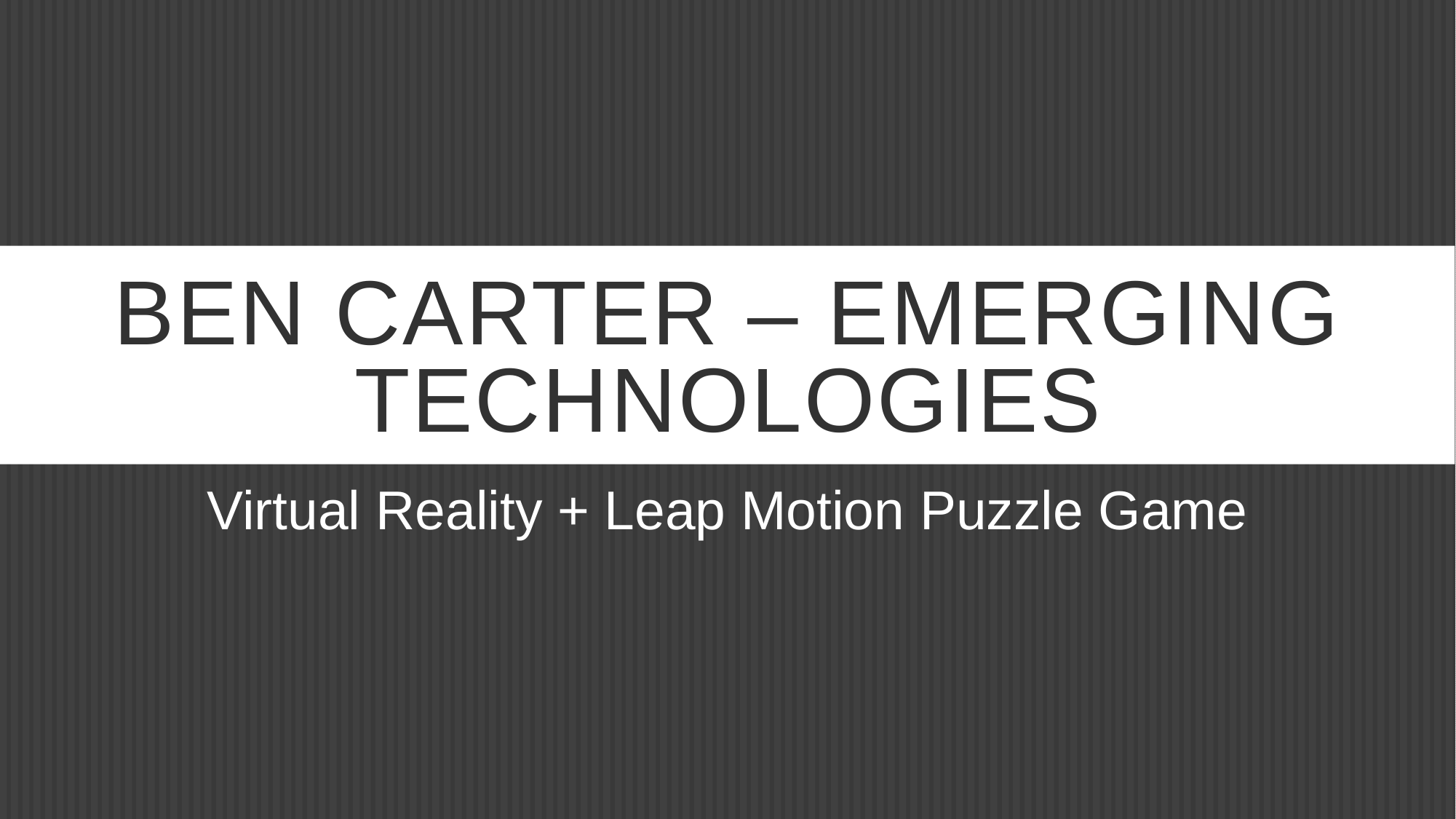

# Ben Carter – Emerging Technologies
Virtual Reality + Leap Motion Puzzle Game